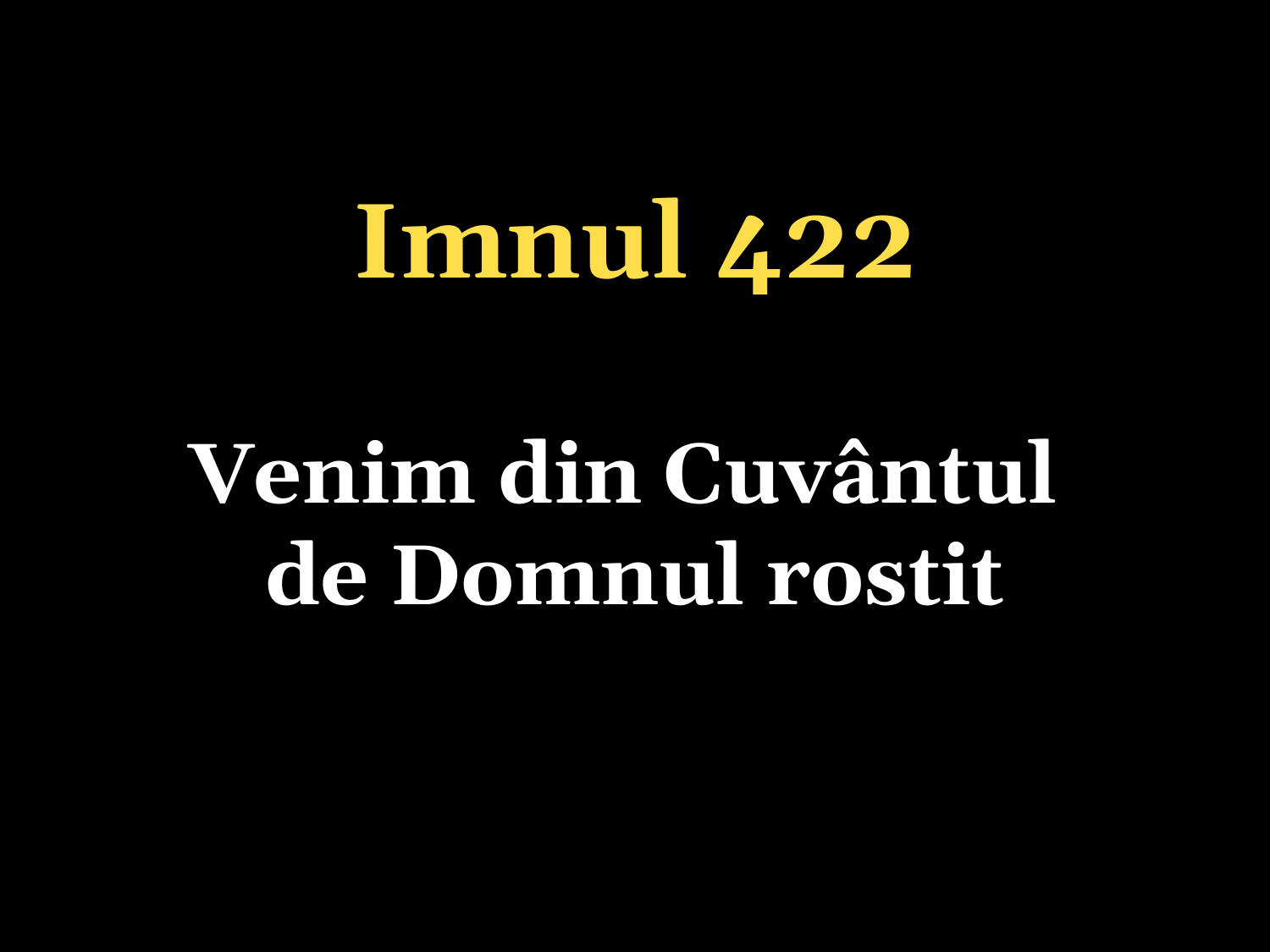

Imnul 422
Venim din Cuvântul
de Domnul rostit